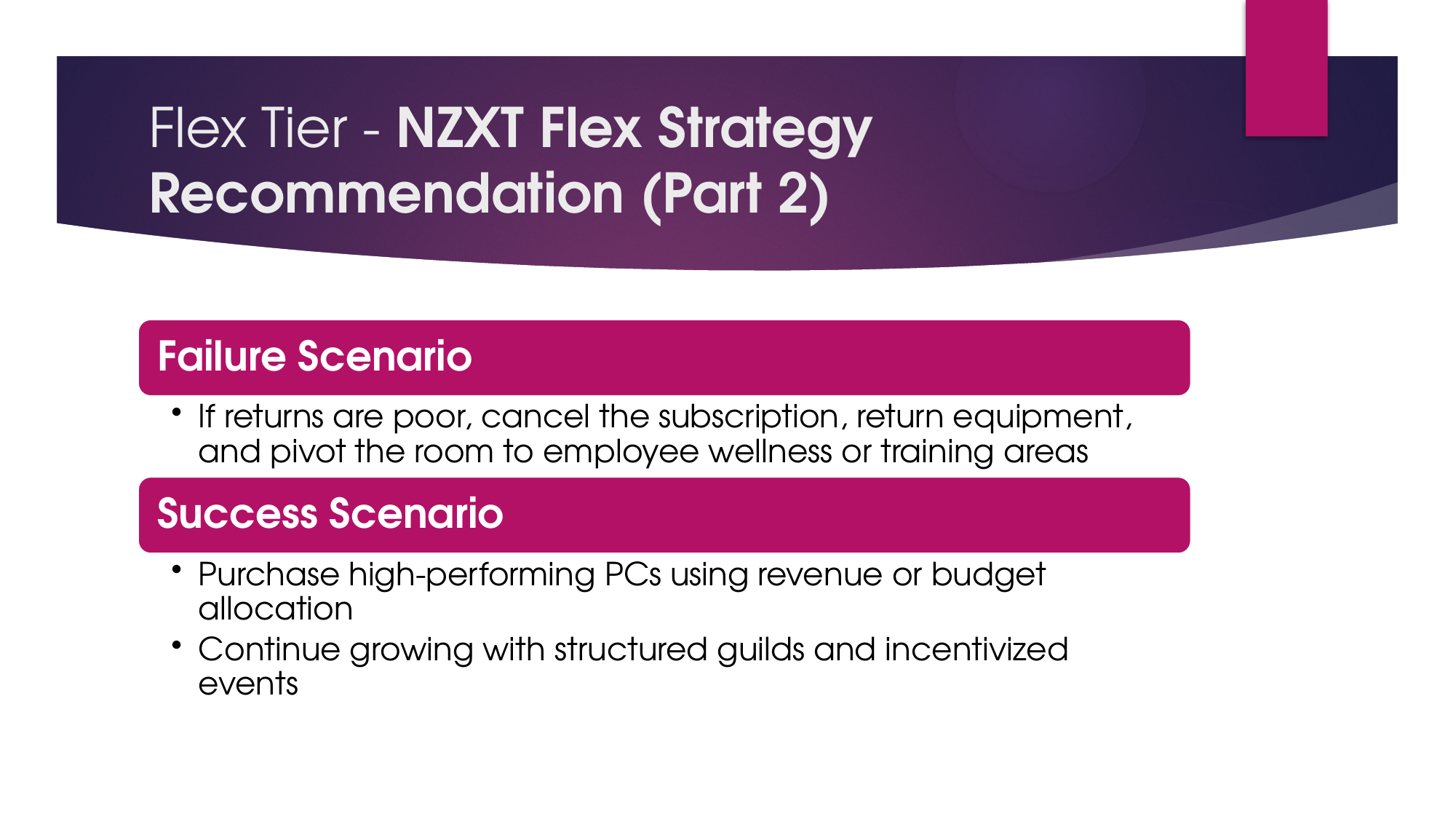

# Flex Tier - NZXT Flex Strategy Recommendation (Part 2)
Failure Scenario
If returns are poor, cancel the subscription, return equipment, and pivot the room to employee wellness or training areas
Success Scenario
Purchase high-performing PCs using revenue or budget allocation
Continue growing with structured guilds and incentivized events